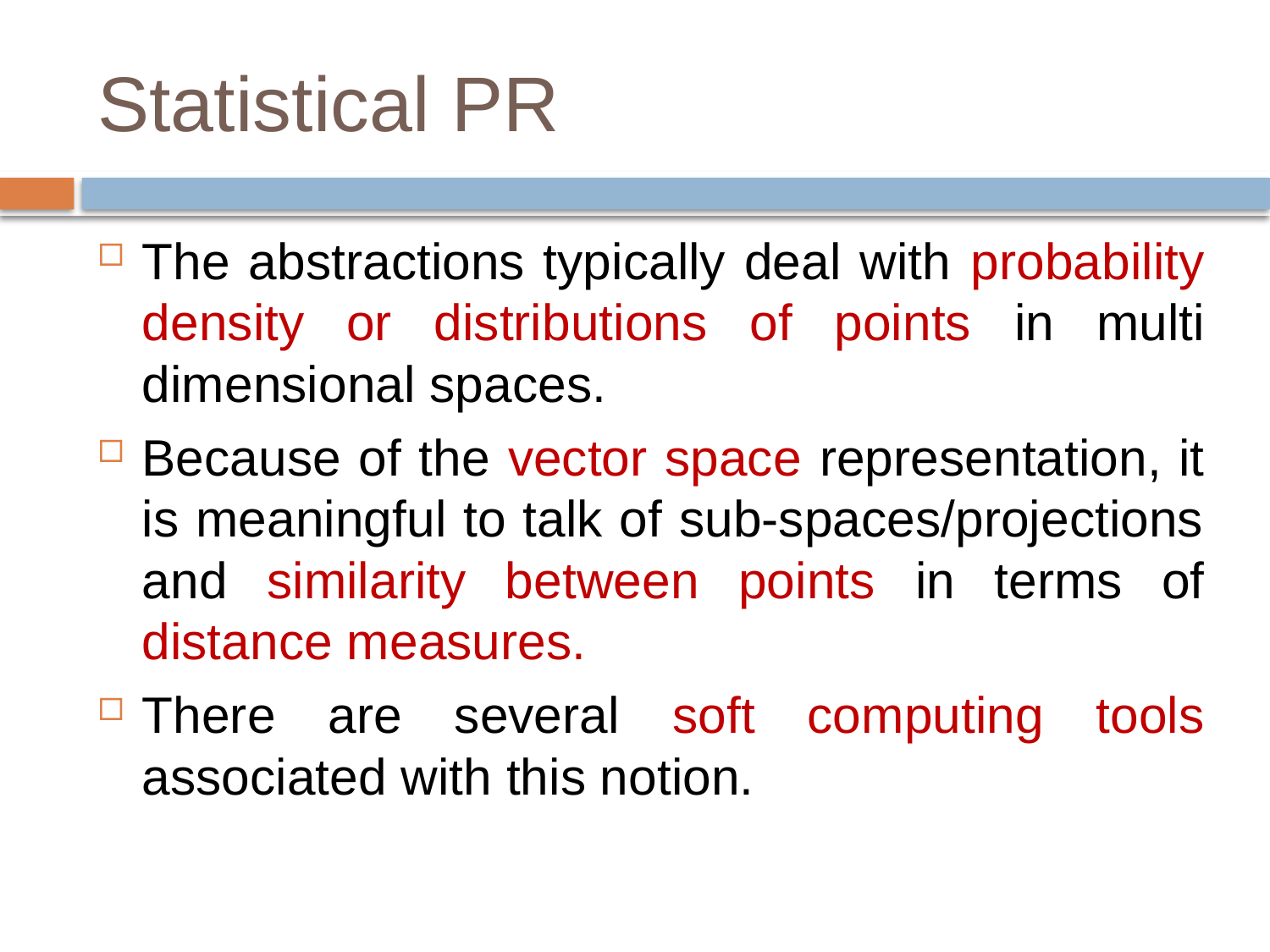

# Statistical PR
The abstractions typically deal with probability density or distributions of points in multi dimensional spaces.
Because of the vector space representation, it is meaningful to talk of sub-spaces/projections and similarity between points in terms of distance measures.
There are several soft computing tools associated with this notion.